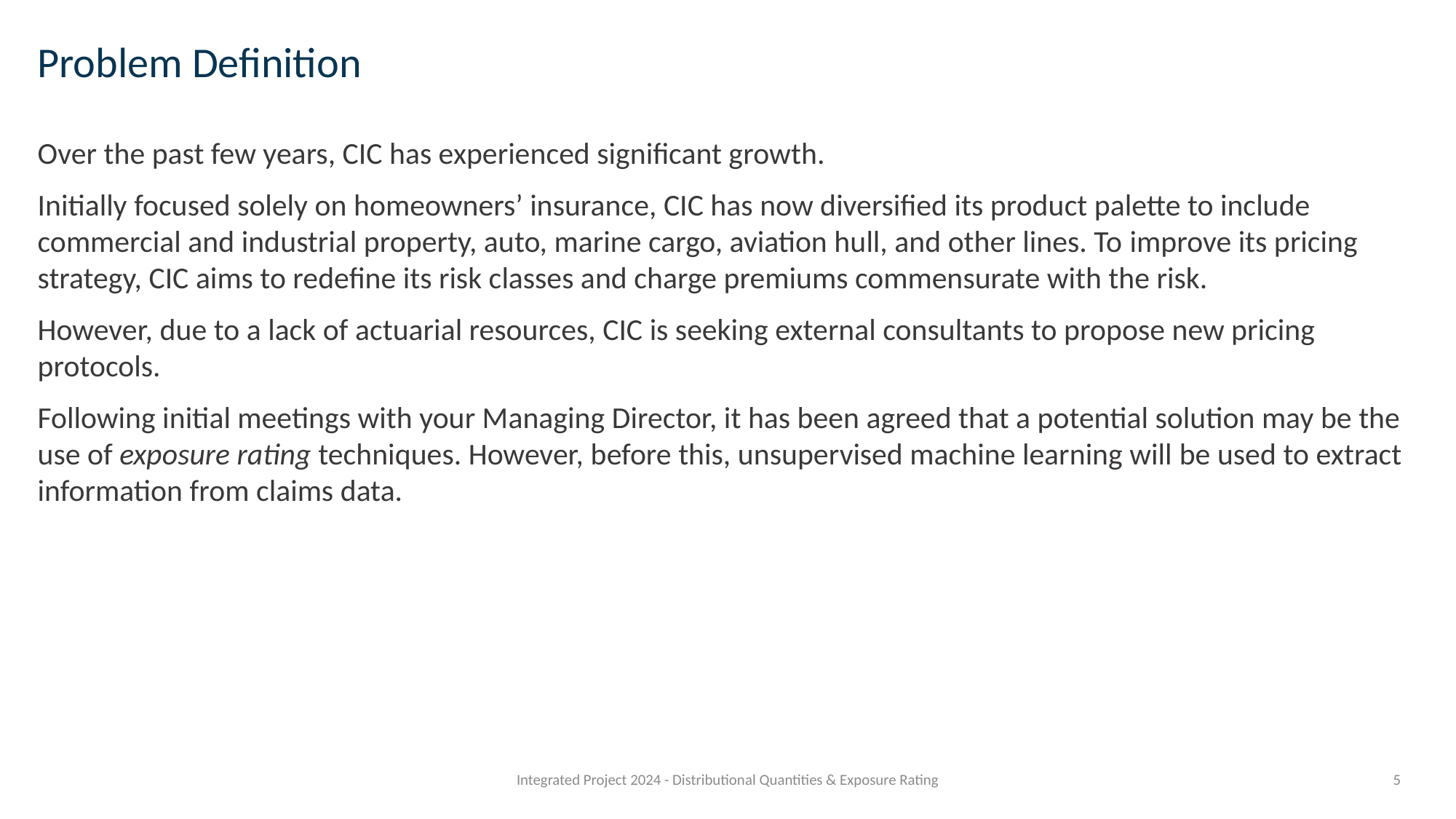

# Problem Definition
Over the past few years, CIC has experienced significant growth.
Initially focused solely on homeowners’ insurance, CIC has now diversified its product palette to include commercial and industrial property, auto, marine cargo, aviation hull, and other lines. To improve its pricing strategy, CIC aims to redefine its risk classes and charge premiums commensurate with the risk.
However, due to a lack of actuarial resources, CIC is seeking external consultants to propose new pricing protocols.
Following initial meetings with your Managing Director, it has been agreed that a potential solution may be the use of exposure rating techniques. However, before this, unsupervised machine learning will be used to extract information from claims data.

5
Integrated Project 2024 - Distributional Quantities & Exposure Rating